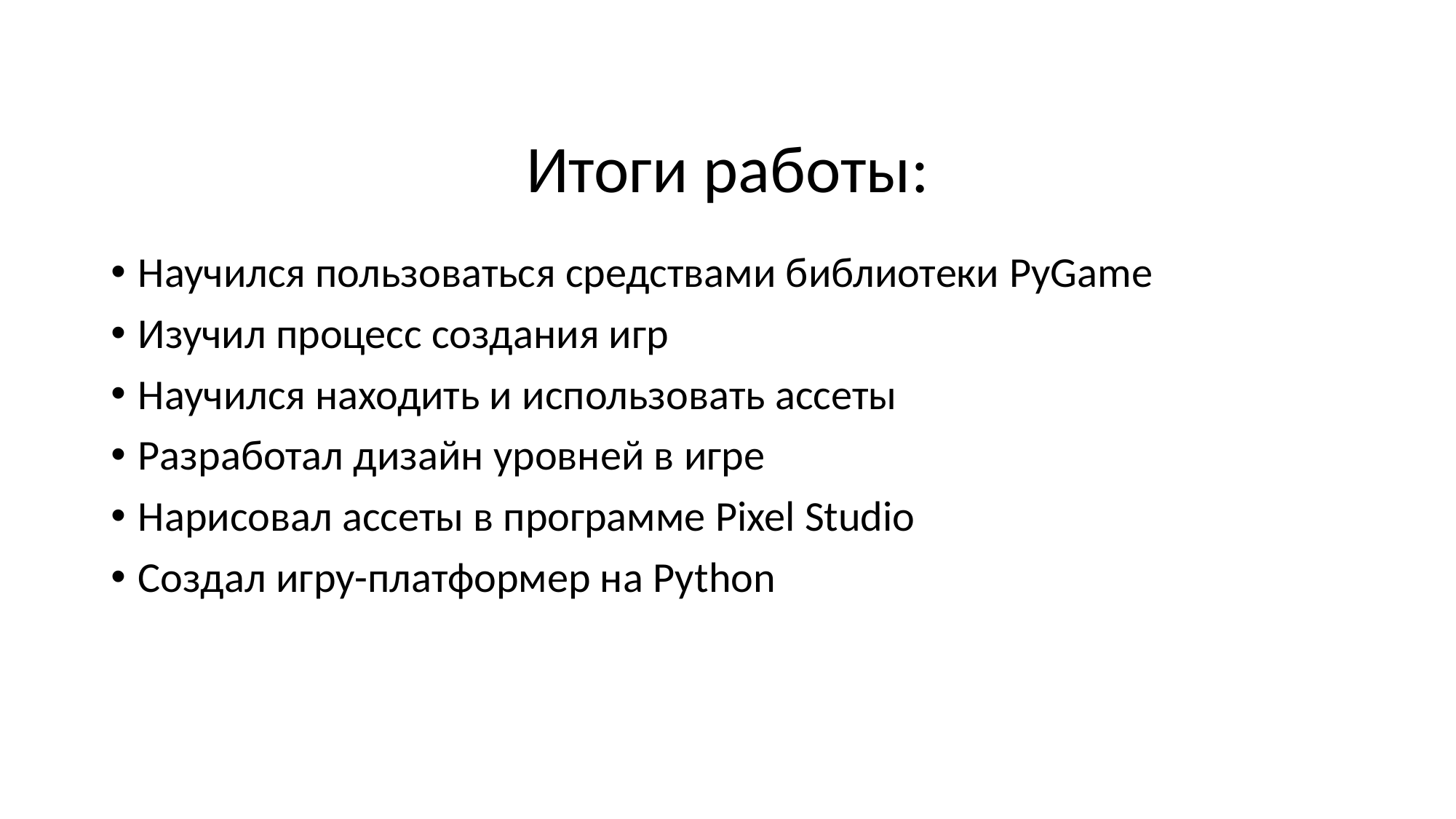

# Итоги работы:
Научился пользоваться средствами библиотеки PyGame
Изучил процесс создания игр
Научился находить и использовать ассеты
Разработал дизайн уровней в игре
Нарисовал ассеты в программе Pixel Studio
Создал игру-платформер на Python